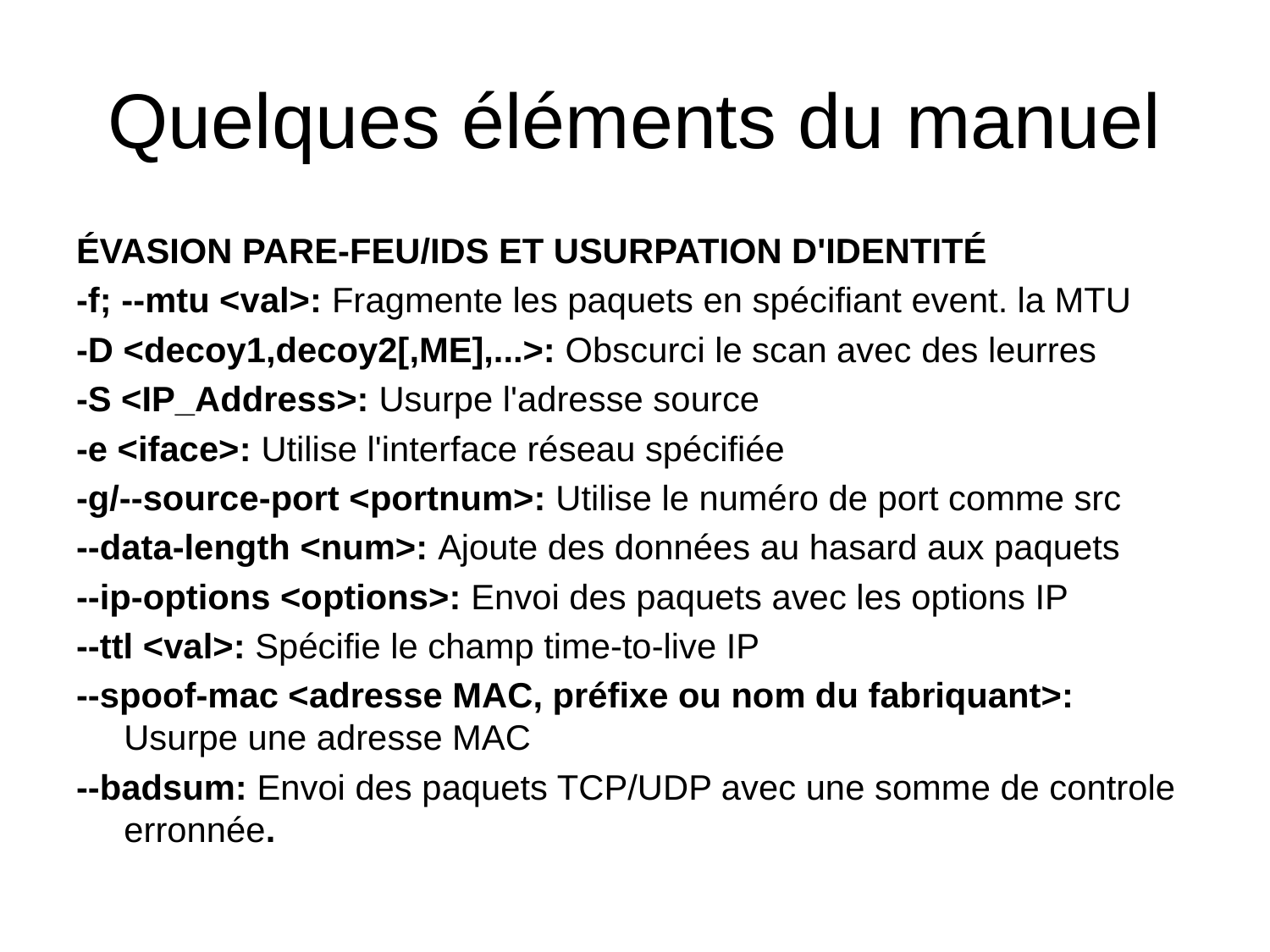

# Quelques éléments du manuel
ÉVASION PARE-FEU/IDS ET USURPATION D'IDENTITÉ
-f; --mtu <val>: Fragmente les paquets en spécifiant event. la MTU
-D <decoy1,decoy2[,ME],...>: Obscurci le scan avec des leurres
-S <IP_Address>: Usurpe l'adresse source
-e <iface>: Utilise l'interface réseau spécifiée
-g/--source-port <portnum>: Utilise le numéro de port comme src
--data-length <num>: Ajoute des données au hasard aux paquets
--ip-options <options>: Envoi des paquets avec les options IP
--ttl <val>: Spécifie le champ time-to-live IP
--spoof-mac <adresse MAC, préfixe ou nom du fabriquant>: Usurpe une adresse MAC
--badsum: Envoi des paquets TCP/UDP avec une somme de controle erronnée.